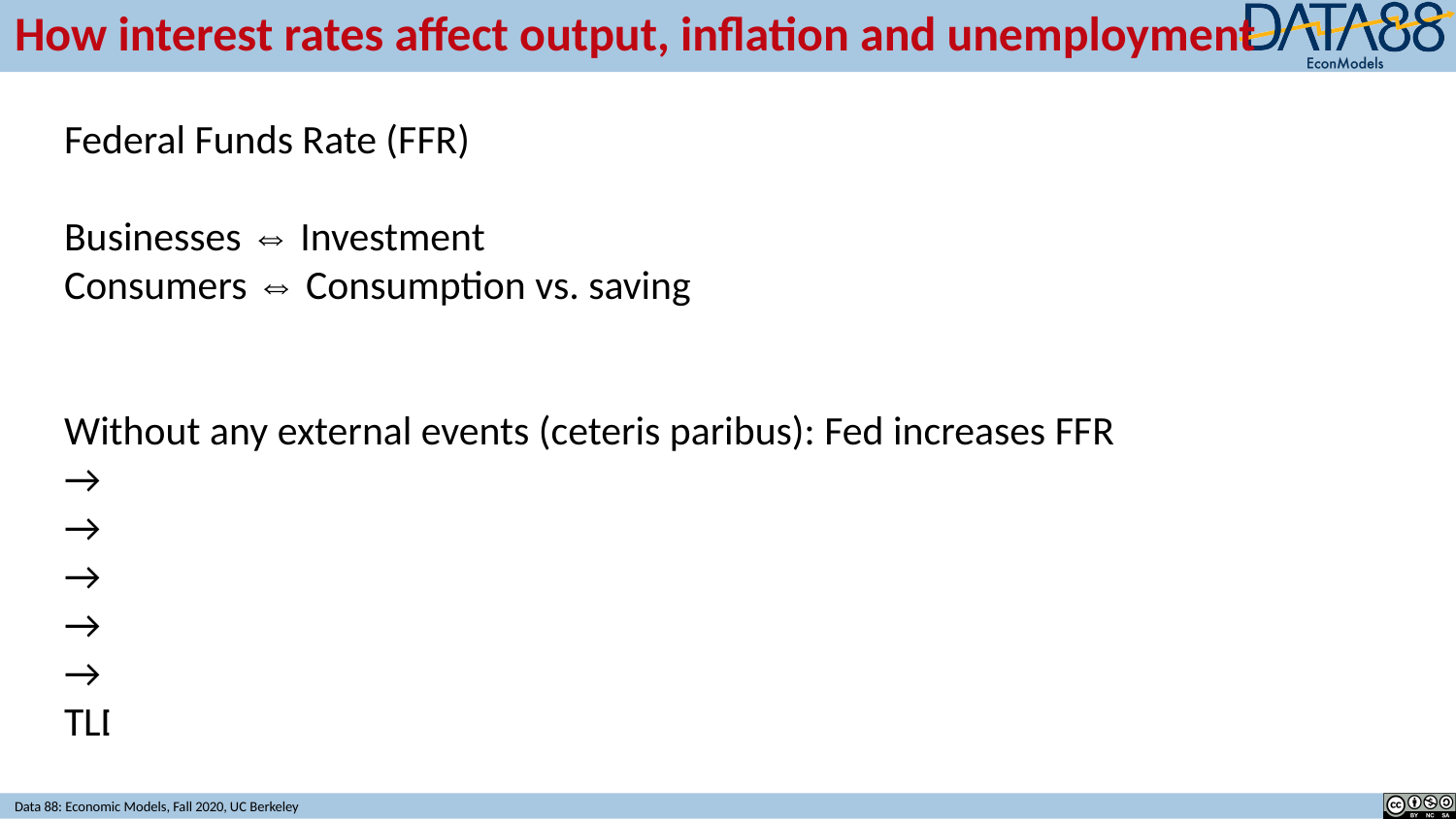

# How interest rates affect output, inflation and unemployment
Federal Funds Rate (FFR)

Businesses ⇔ Investment
Consumers ⇔ Consumption vs. saving

Without any external events (ceteris paribus): Fed increases FFR
→ r increases
→ Investment decreases and savings increases
→ Output decreases and unemployment increases
→ Wage inflation decreases
→ Inflation decreases
TLDR: ↑ r → ↓Y → ↑ u → ↓π